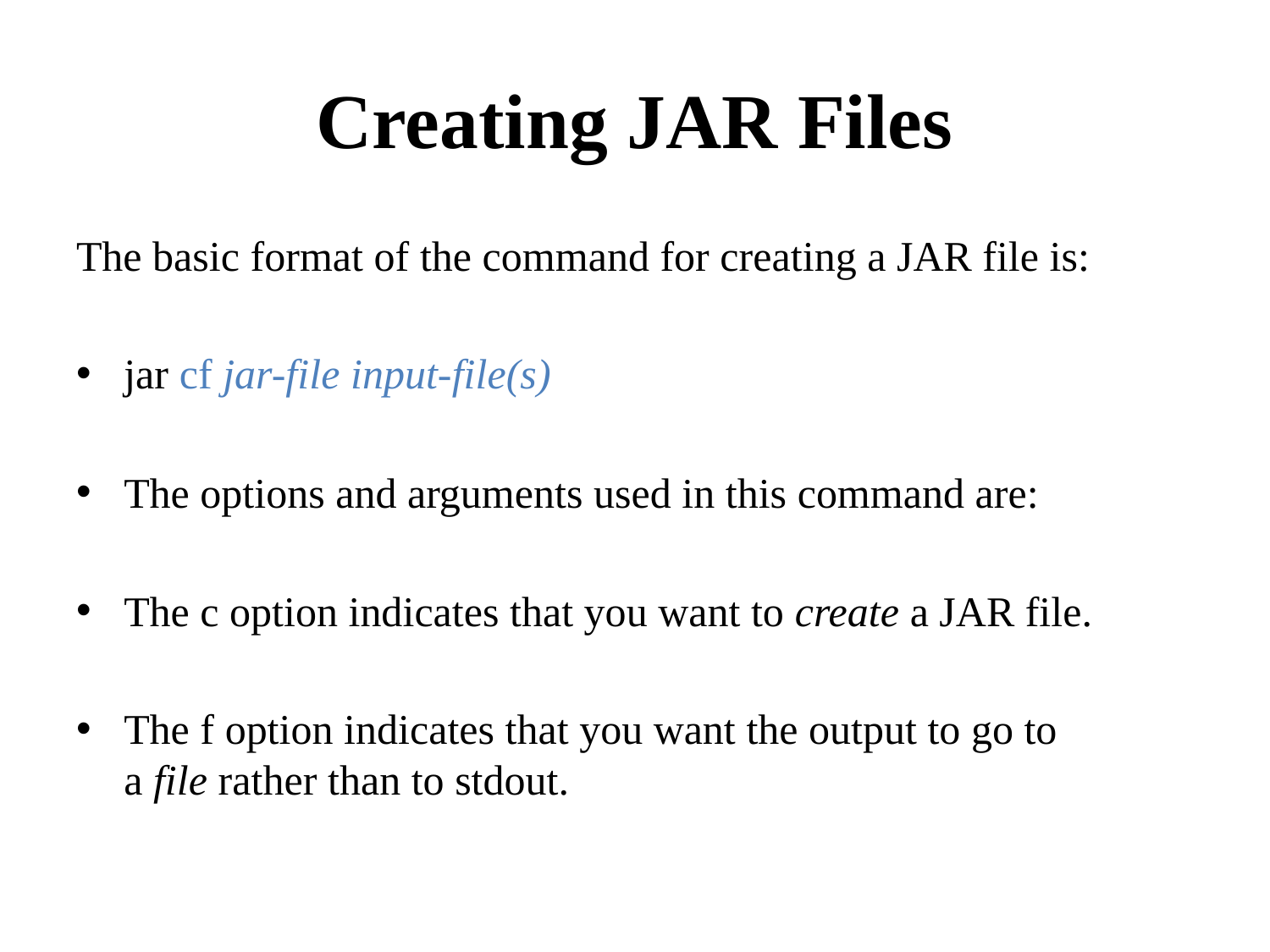

# Creating JAR Files
The basic format of the command for creating a JAR file is:

jar cf jar-file input-file(s)

The options and arguments used in this command are:

The c option indicates that you want to create a JAR file.

The f option indicates that you want the output to go to a file rather than to stdout.